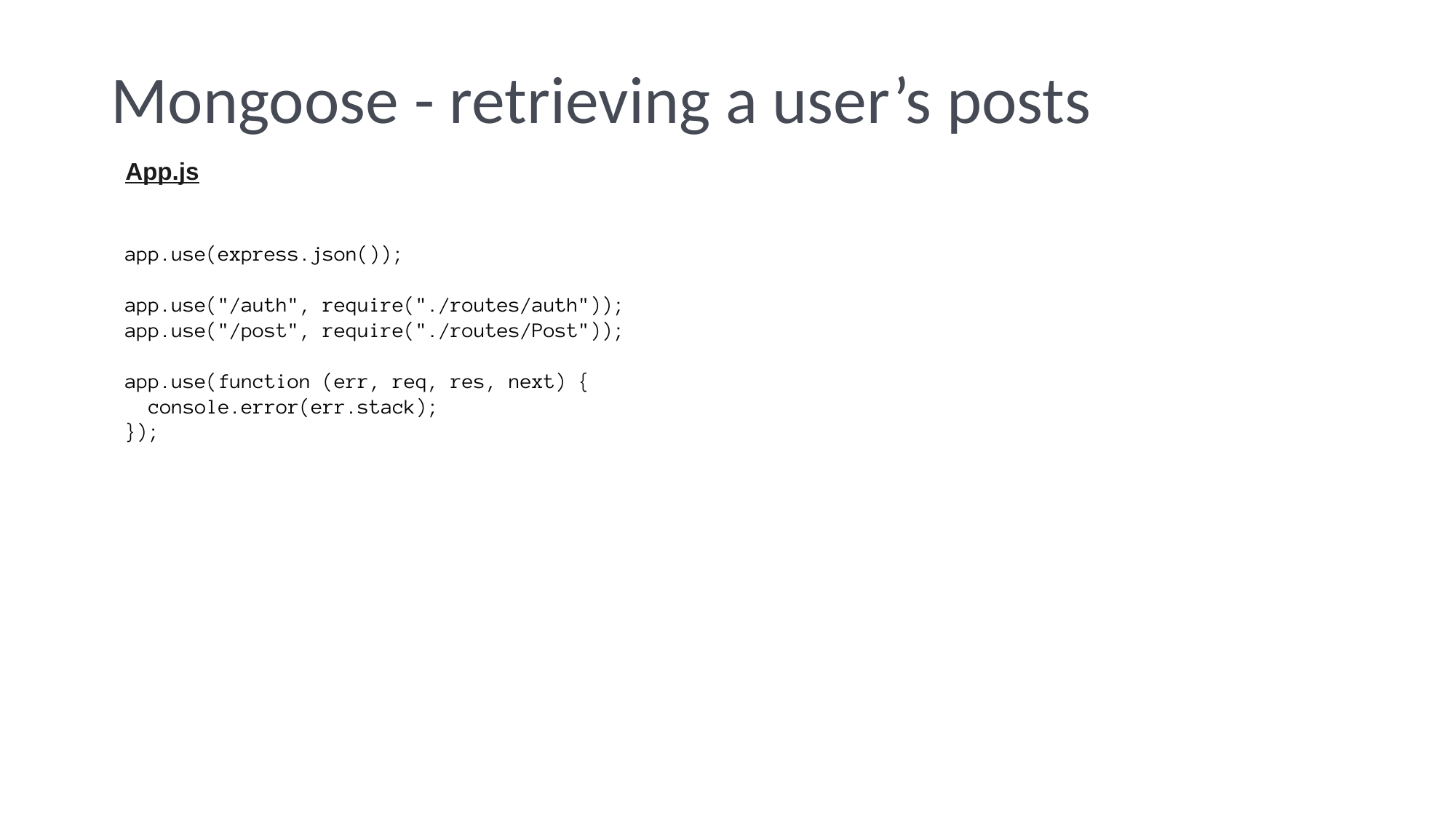

# Mongoose - retrieving a user’s posts
App.js

app.use(express.json());

app.use("/auth", require("./routes/auth"));
app.use("/post", require("./routes/Post"));

app.use(function (err, req, res, next) {
  console.error(err.stack);
});